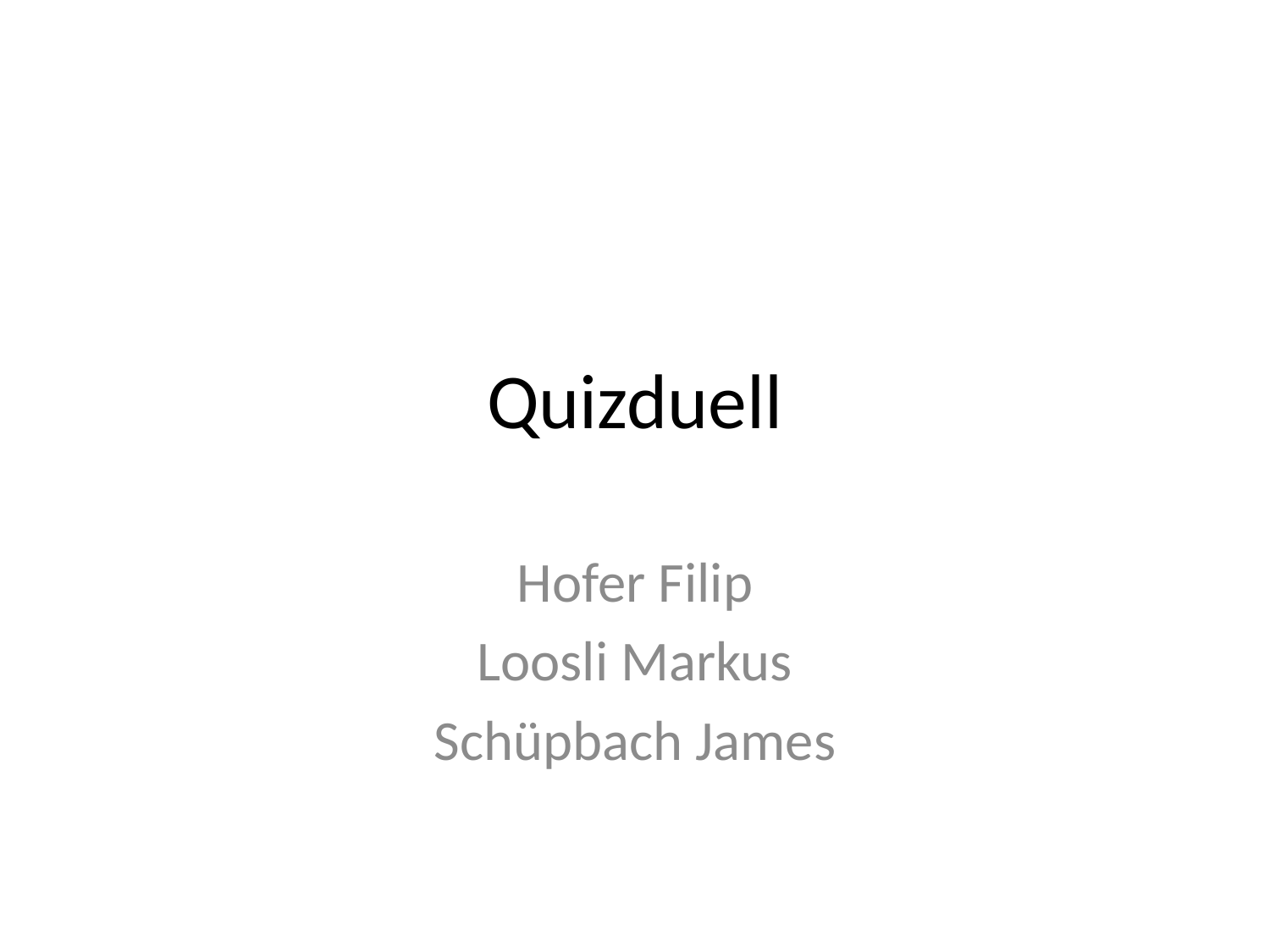

# Quizduell
Hofer Filip
Loosli Markus
Schüpbach James